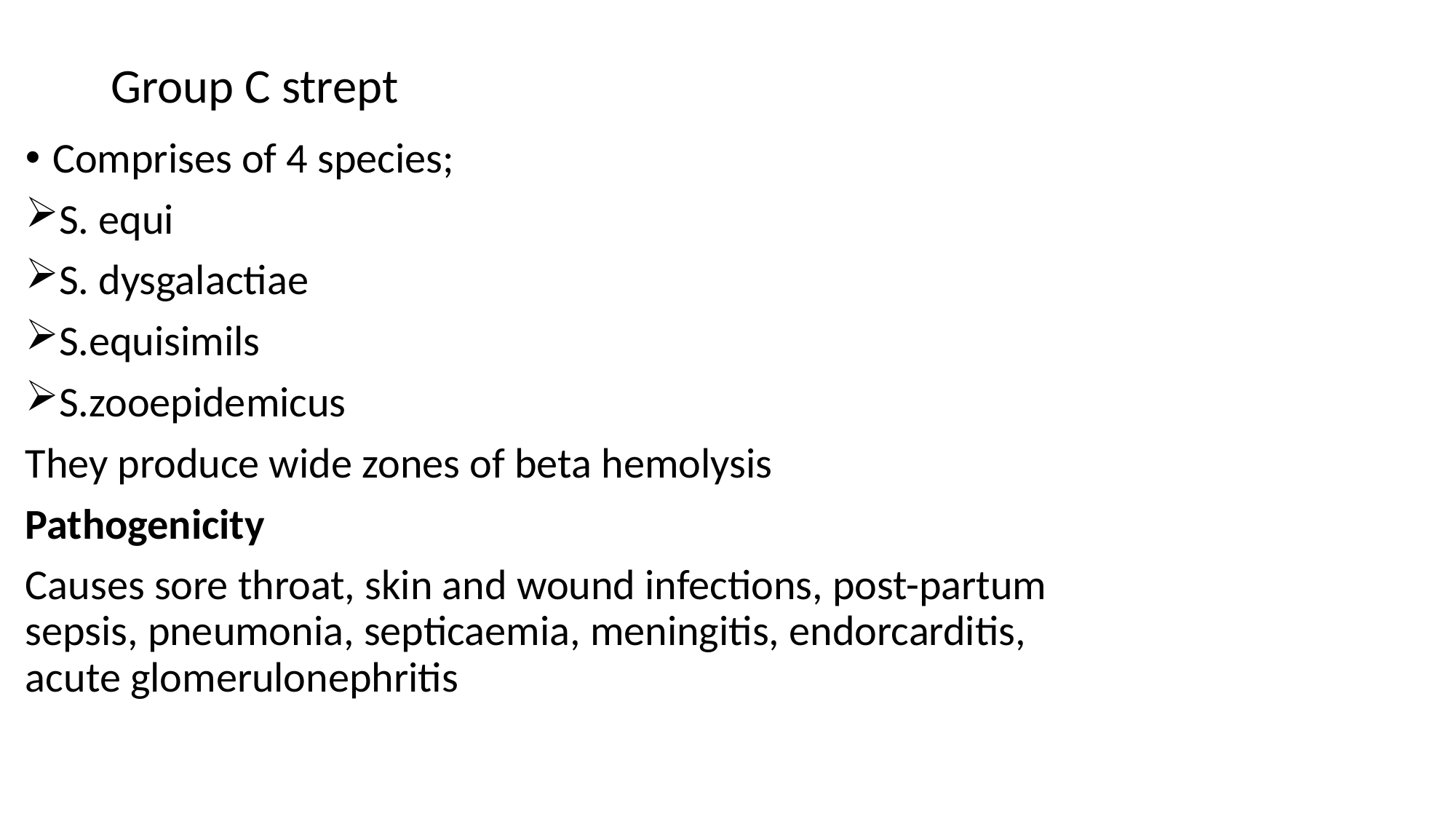

# Group C strept
Comprises of 4 species;
S. equi
S. dysgalactiae
S.equisimils
S.zooepidemicus
They produce wide zones of beta hemolysis
Pathogenicity
Causes sore throat, skin and wound infections, post-partum sepsis, pneumonia, septicaemia, meningitis, endorcarditis, acute glomerulonephritis